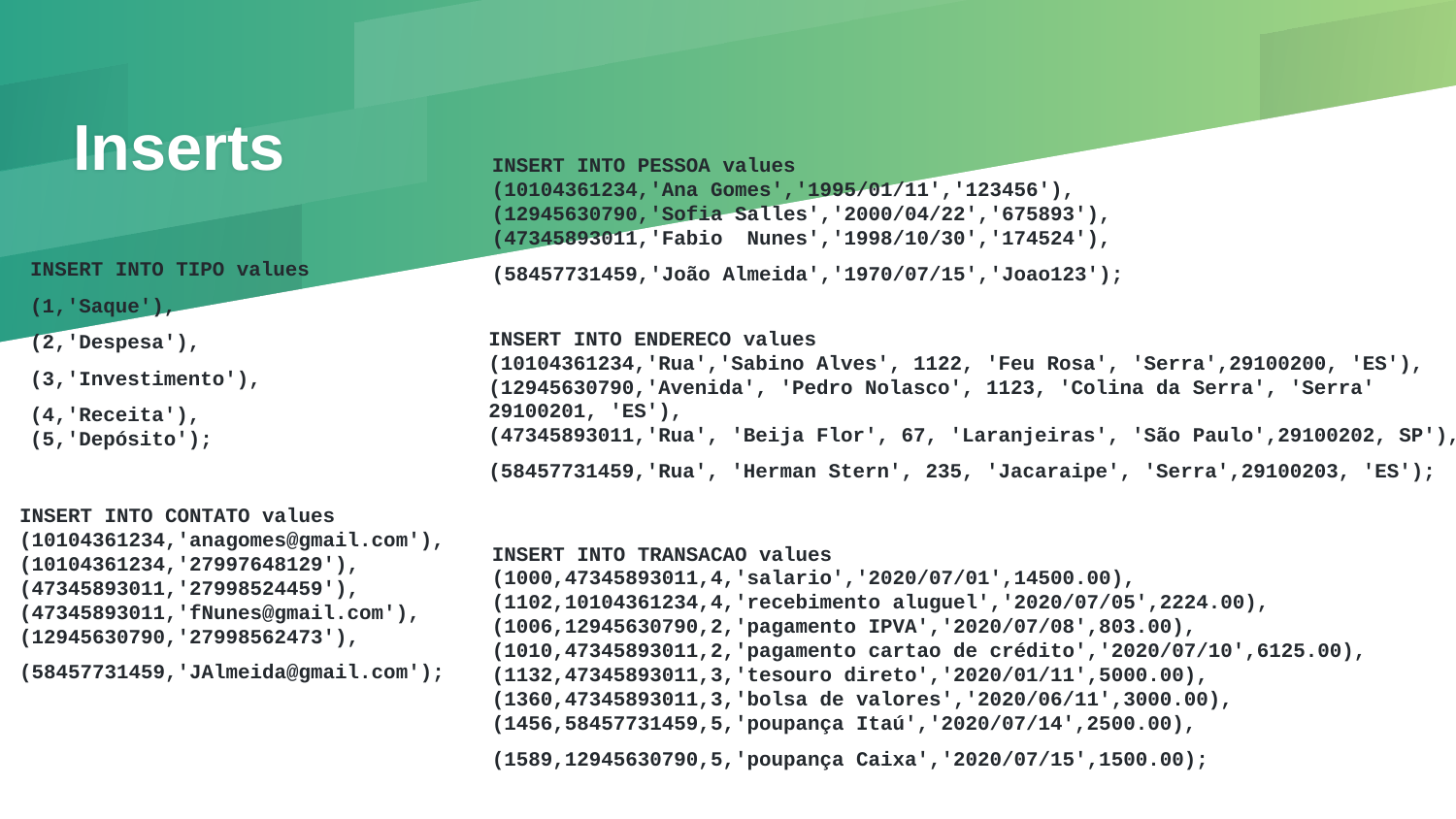

# Inserts
INSERT INTO PESSOA values
(10104361234,'Ana Gomes','1995/01/11','123456'),
(12945630790,'Sofia Salles','2000/04/22','675893'),
(47345893011,'Fabio  Nunes','1998/10/30','174524'),
(58457731459,'João Almeida','1970/07/15','Joao123');

INSERT INTO TIPO values
(1,'Saque'),
(2,'Despesa'),
(3,'Investimento'),
(4,'Receita'),
(5,'Depósito');

INSERT INTO ENDERECO values
(10104361234,'Rua','Sabino Alves', 1122, 'Feu Rosa', 'Serra',29100200, 'ES'),
(12945630790,'Avenida', 'Pedro Nolasco', 1123, 'Colina da Serra', 'Serra' 29100201, 'ES'),
(47345893011,'Rua', 'Beija Flor', 67, 'Laranjeiras', 'São Paulo',29100202, SP'),
(58457731459,'Rua', 'Herman Stern', 235, 'Jacaraipe', 'Serra',29100203, 'ES');

INSERT INTO CONTATO values
(10104361234,'anagomes@gmail.com'),
(10104361234,'27997648129'),
(47345893011,'27998524459'),
(47345893011,'fNunes@gmail.com'),
(12945630790,'27998562473'),
(58457731459,'JAlmeida@gmail.com');

INSERT INTO TRANSACAO values
(1000,47345893011,4,'salario','2020/07/01',14500.00),
(1102,10104361234,4,'recebimento aluguel','2020/07/05',2224.00),
(1006,12945630790,2,'pagamento IPVA','2020/07/08',803.00),
(1010,47345893011,2,'pagamento cartao de crédito','2020/07/10',6125.00),
(1132,47345893011,3,'tesouro direto','2020/01/11',5000.00),
(1360,47345893011,3,'bolsa de valores','2020/06/11',3000.00),
(1456,58457731459,5,'poupança Itaú','2020/07/14',2500.00),
(1589,12945630790,5,'poupança Caixa','2020/07/15',1500.00);